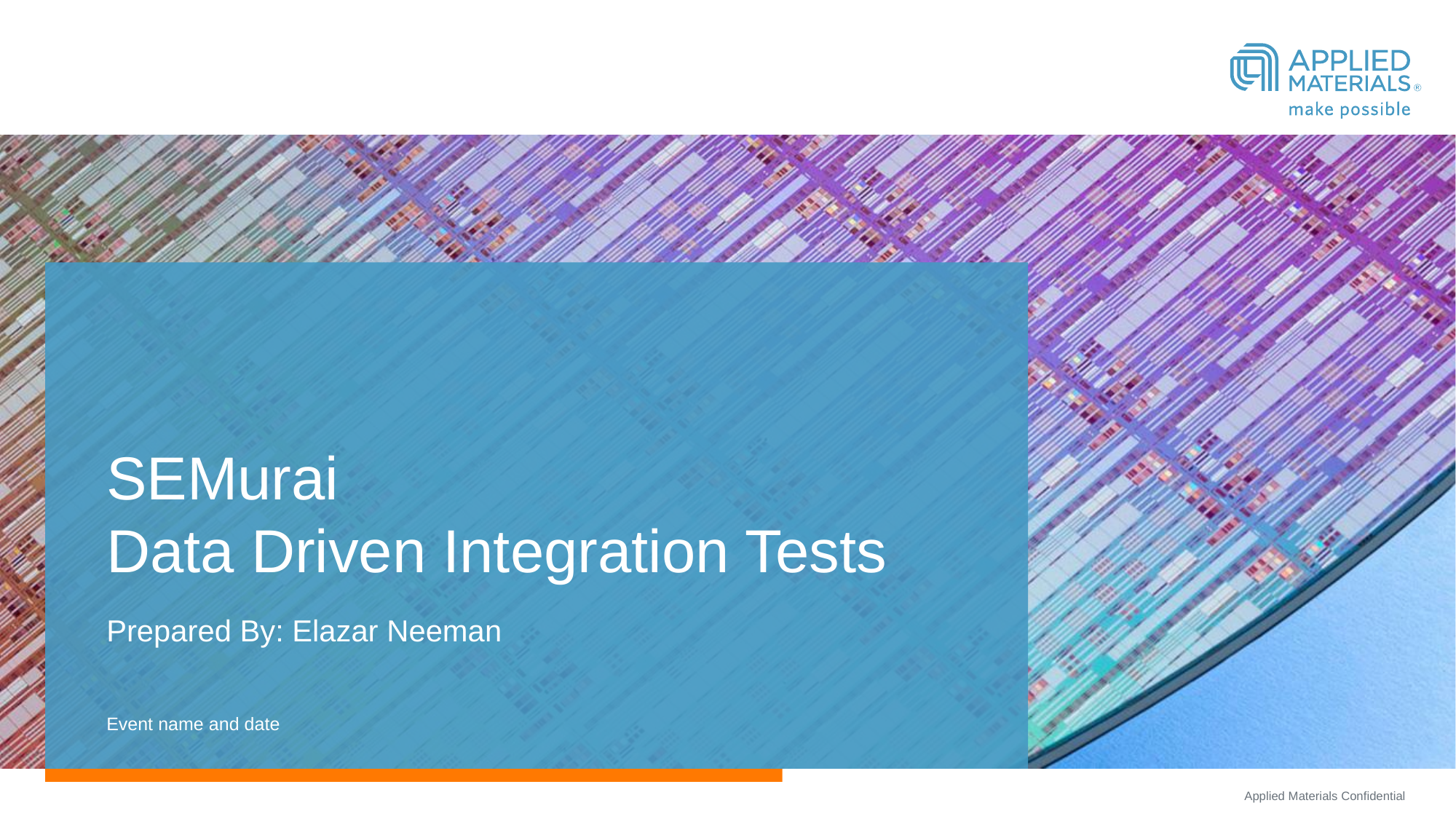

# SEMurai Data Driven Integration Tests
Prepared By: Elazar Neeman

Event name and date